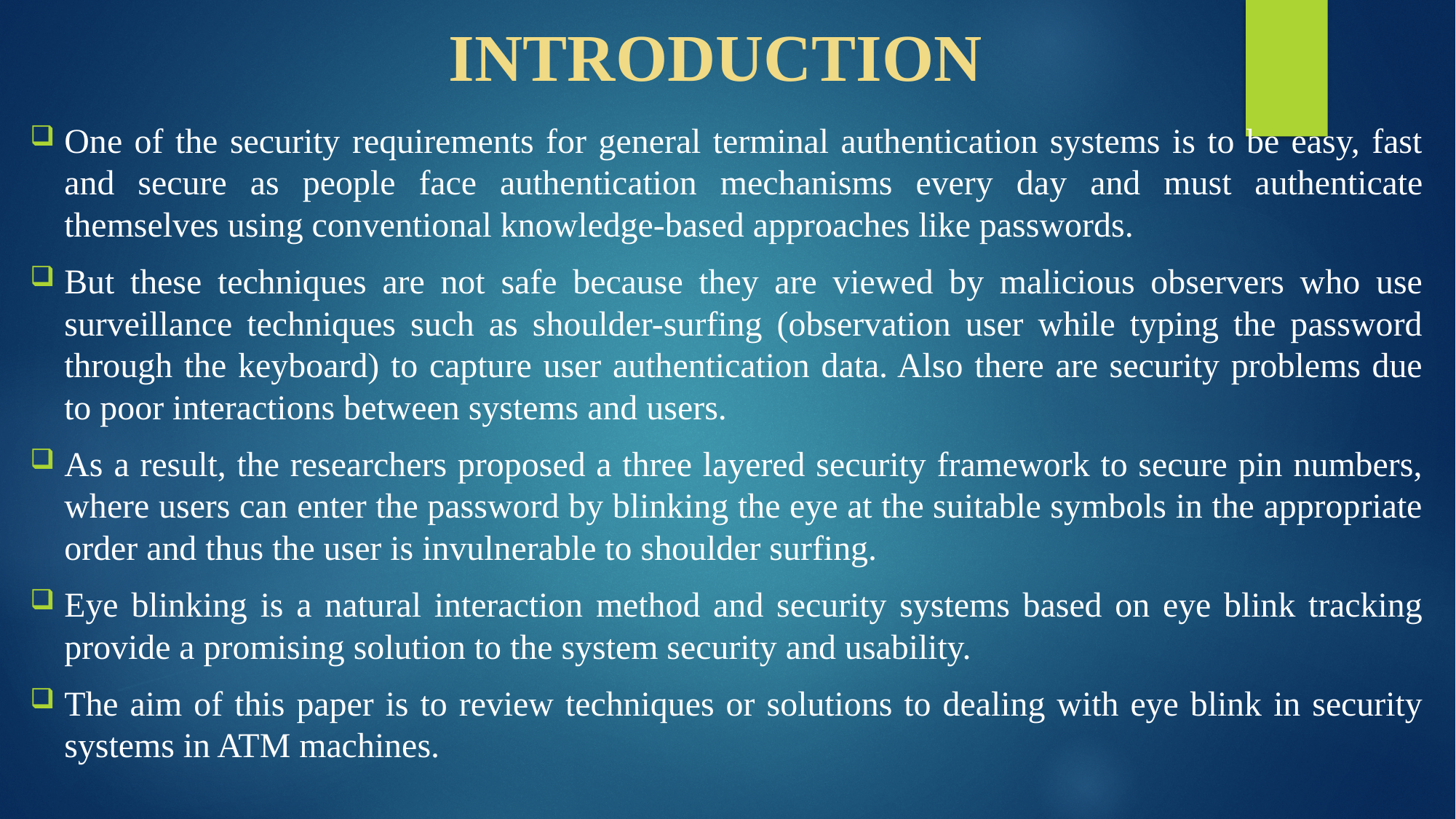

INTRODUCTION
One of the security requirements for general terminal authentication systems is to be easy, fast and secure as people face authentication mechanisms every day and must authenticate themselves using conventional knowledge-based approaches like passwords.
But these techniques are not safe because they are viewed by malicious observers who use surveillance techniques such as shoulder-surfing (observation user while typing the password through the keyboard) to capture user authentication data. Also there are security problems due to poor interactions between systems and users.
As a result, the researchers proposed a three layered security framework to secure pin numbers, where users can enter the password by blinking the eye at the suitable symbols in the appropriate order and thus the user is invulnerable to shoulder surfing.
Eye blinking is a natural interaction method and security systems based on eye blink tracking provide a promising solution to the system security and usability.
The aim of this paper is to review techniques or solutions to dealing with eye blink in security systems in ATM machines.